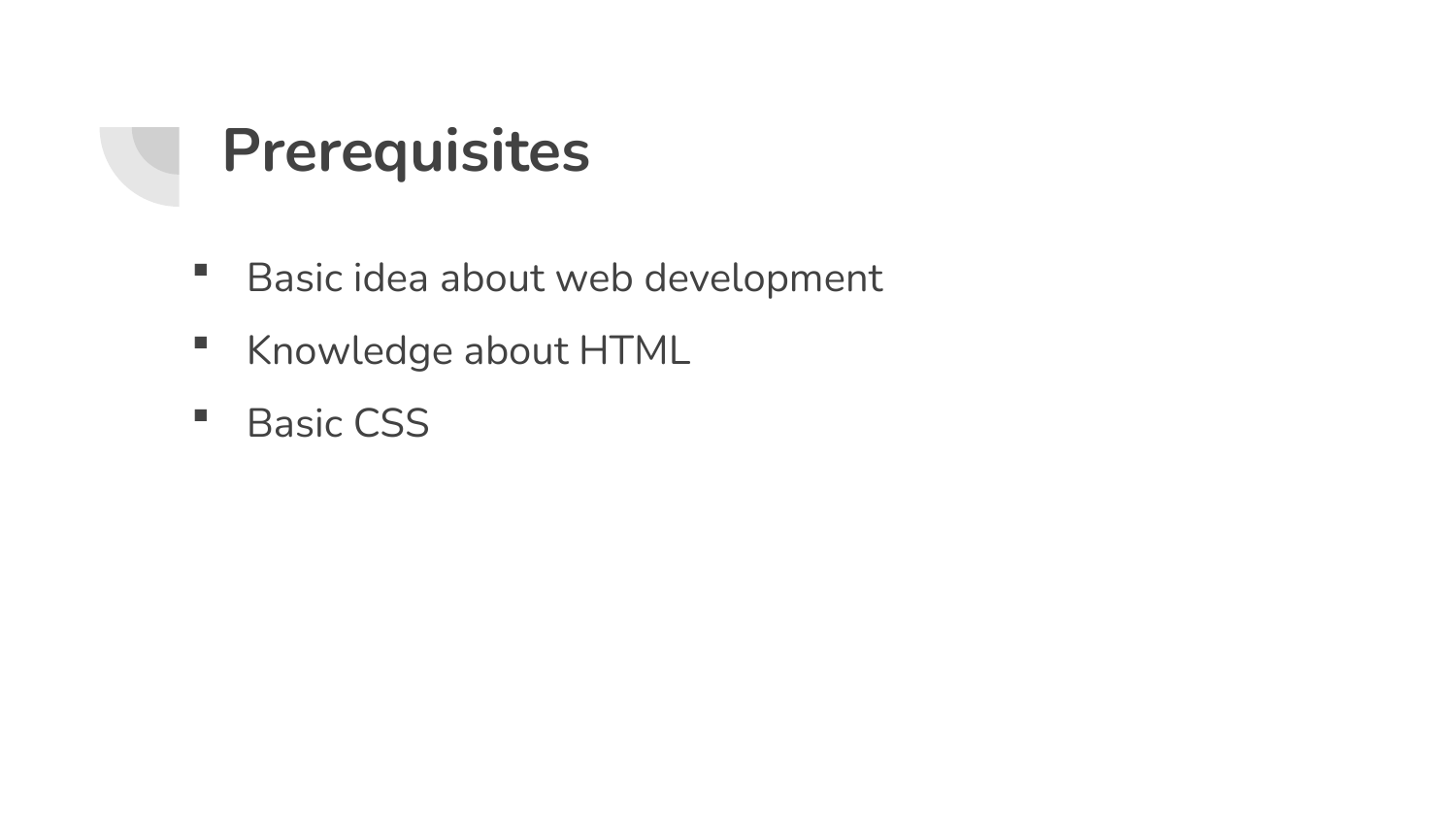

# Prerequisites
Basic idea about web development
Knowledge about HTML
Basic CSS